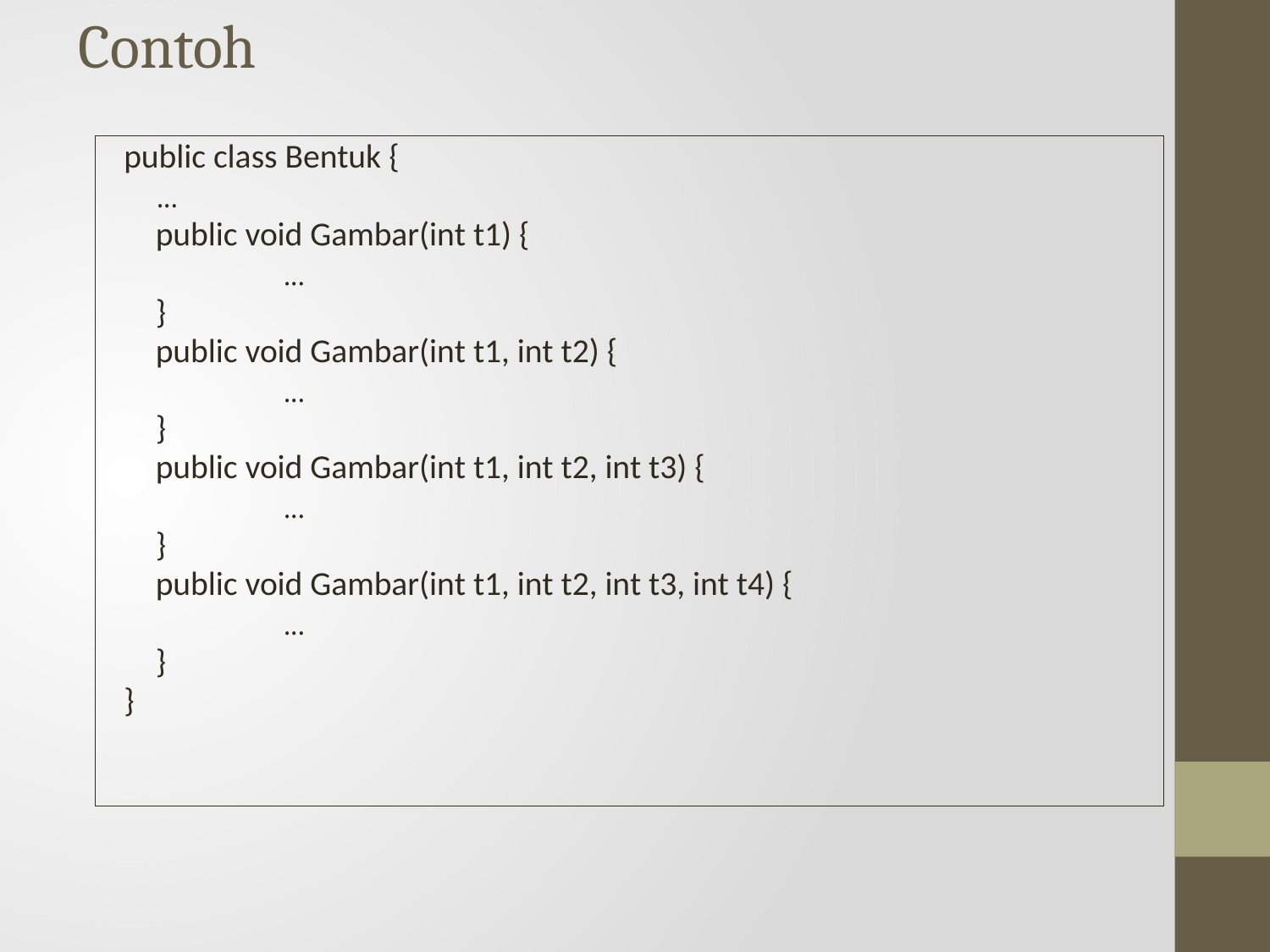

# Contoh
public class Bentuk {
	…
	public void Gambar(int t1) {
		…
	}
	public void Gambar(int t1, int t2) {
		…
	}
	public void Gambar(int t1, int t2, int t3) {
		…
	}
	public void Gambar(int t1, int t2, int t3, int t4) {
		…
	}
}